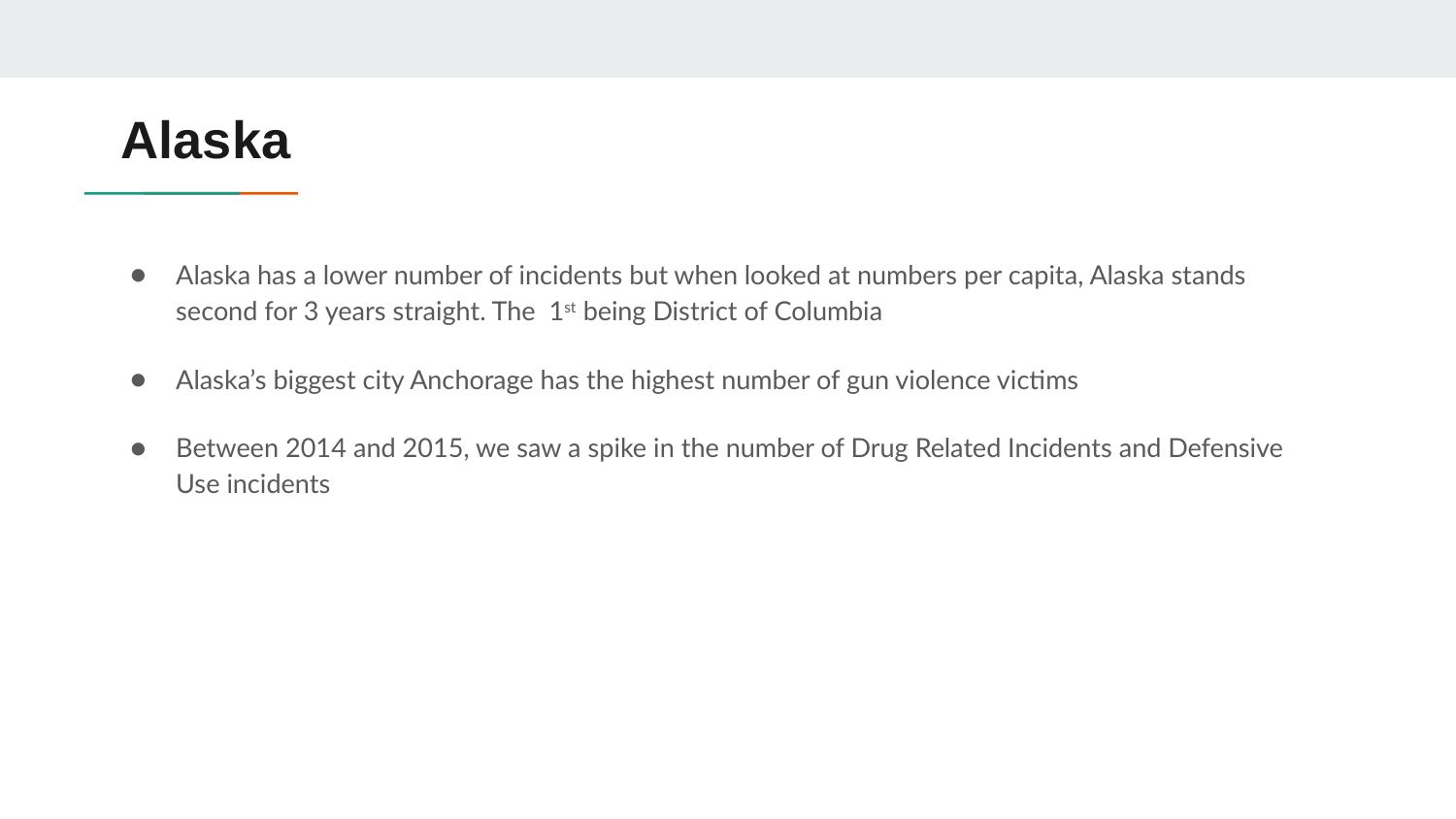

# Alaska
Alaska has a lower number of incidents but when looked at numbers per capita, Alaska stands second for 3 years straight. The  1st being District of Columbia
Alaska’s biggest city Anchorage has the highest number of gun violence victims
Between 2014 and 2015, we saw a spike in the number of Drug Related Incidents and Defensive Use incidents